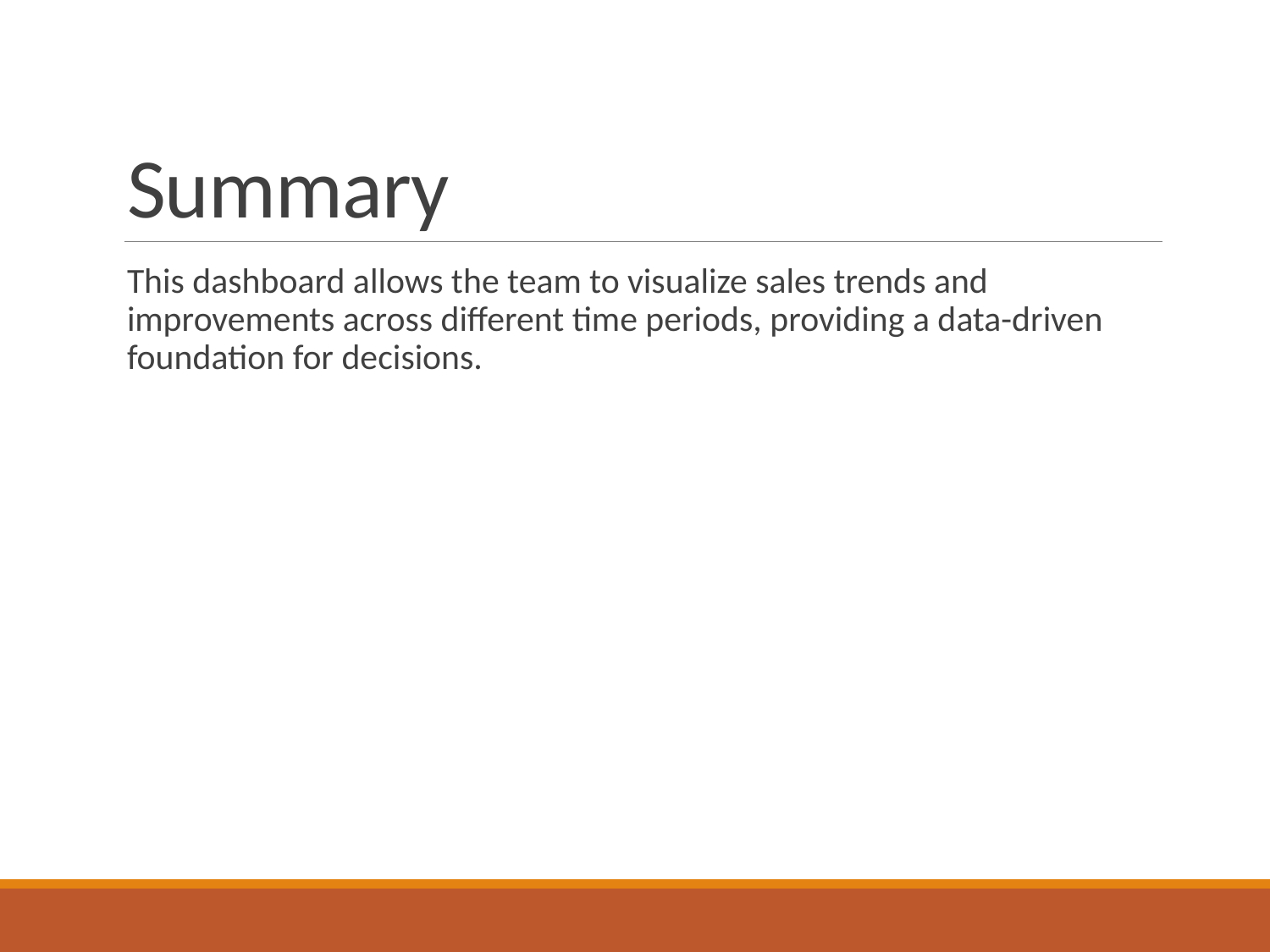

# Summary
This dashboard allows the team to visualize sales trends and improvements across different time periods, providing a data-driven foundation for decisions.